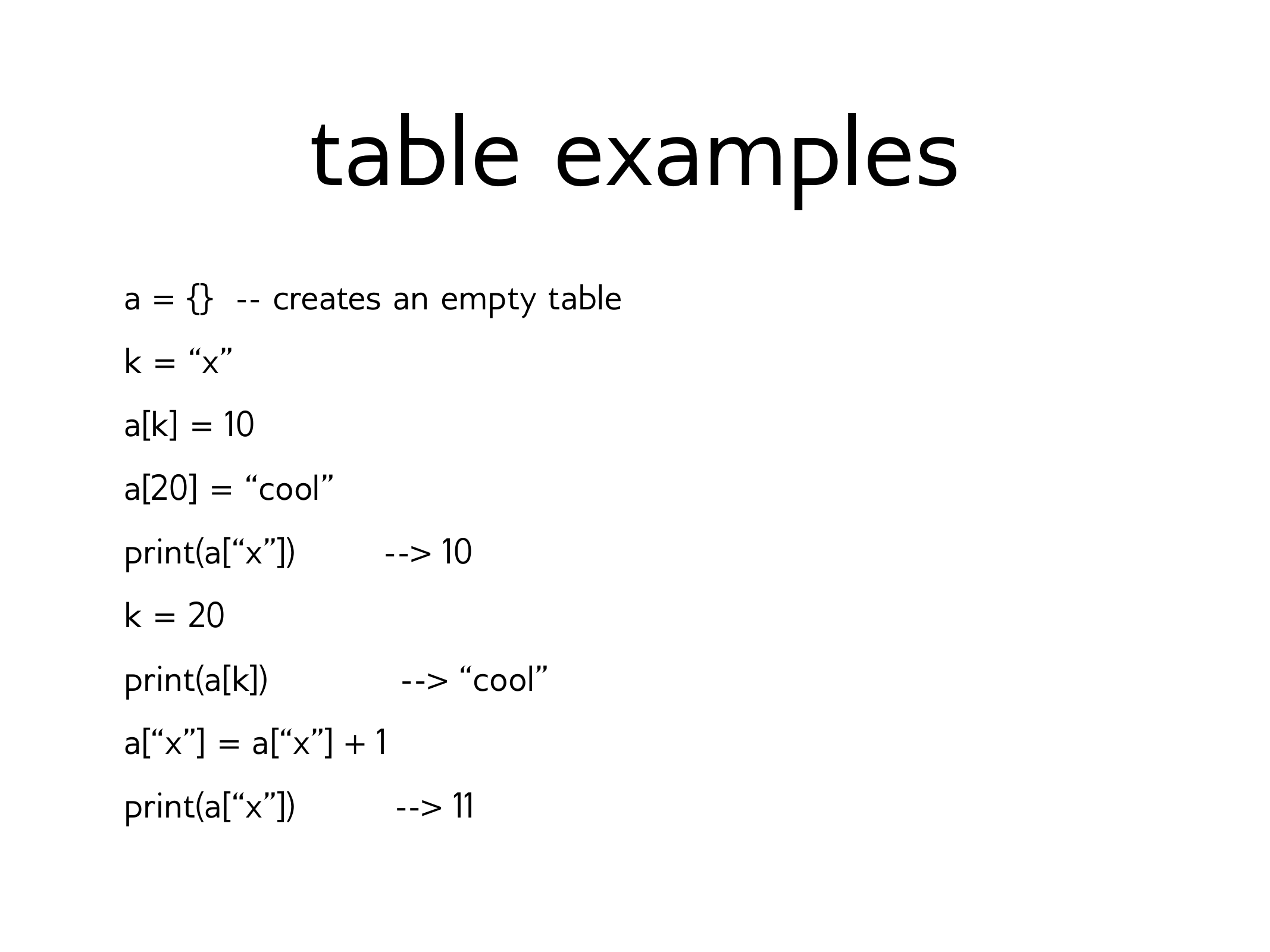

# table examples
a = {}  -- creates an empty table
k = “x”
a[k] = 10
a[20] = “cool”
print(a[“x”])        --> 10
k = 20
print(a[k])            --> “cool”
a[“x”] = a[“x”] + 1
print(a[“x”])         --> 11